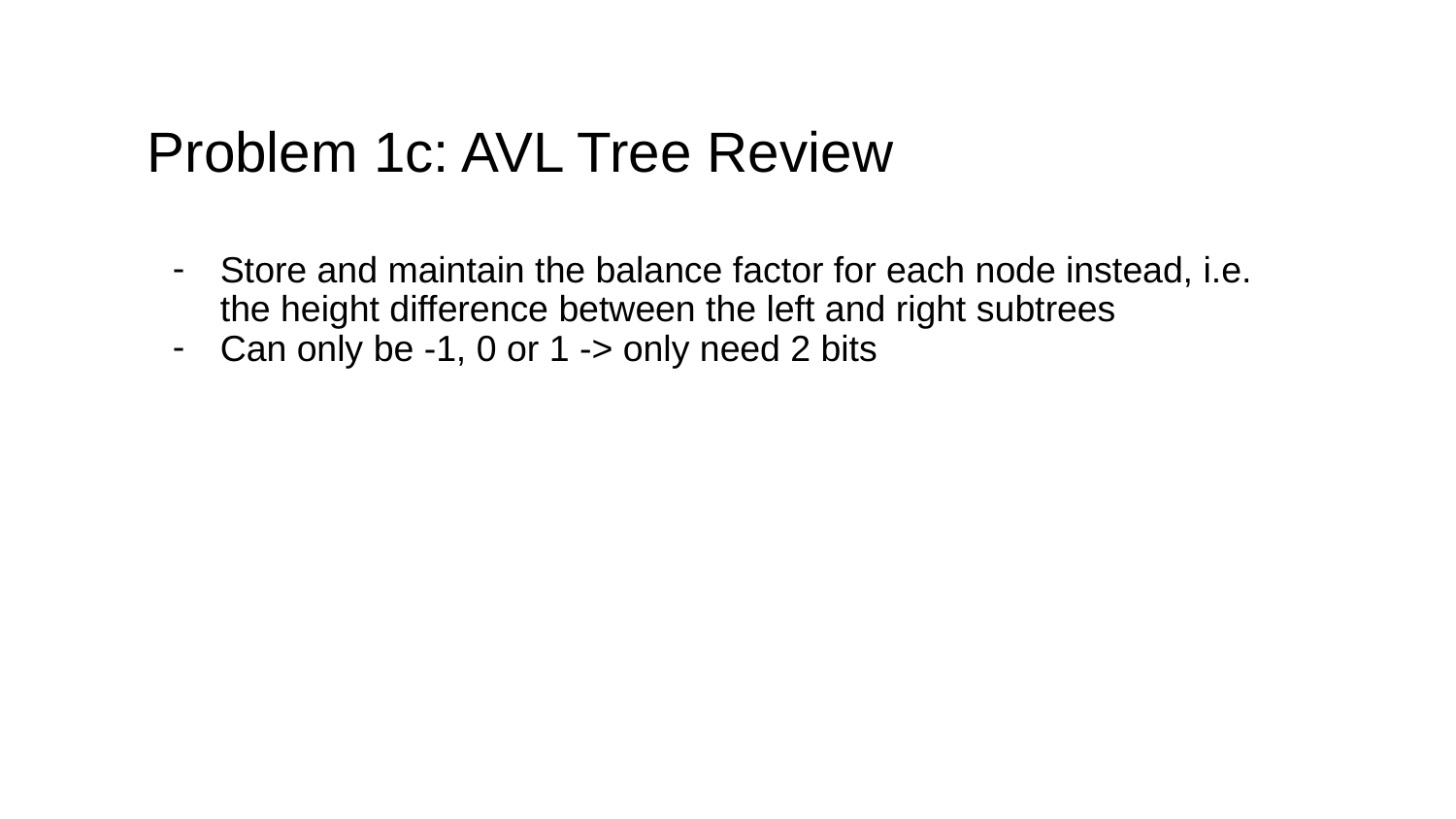

# Problem 1c: AVL Tree Review
Store and maintain the balance factor for each node instead, i.e. the height difference between the left and right subtrees
Can only be -1, 0 or 1 -> only need 2 bits